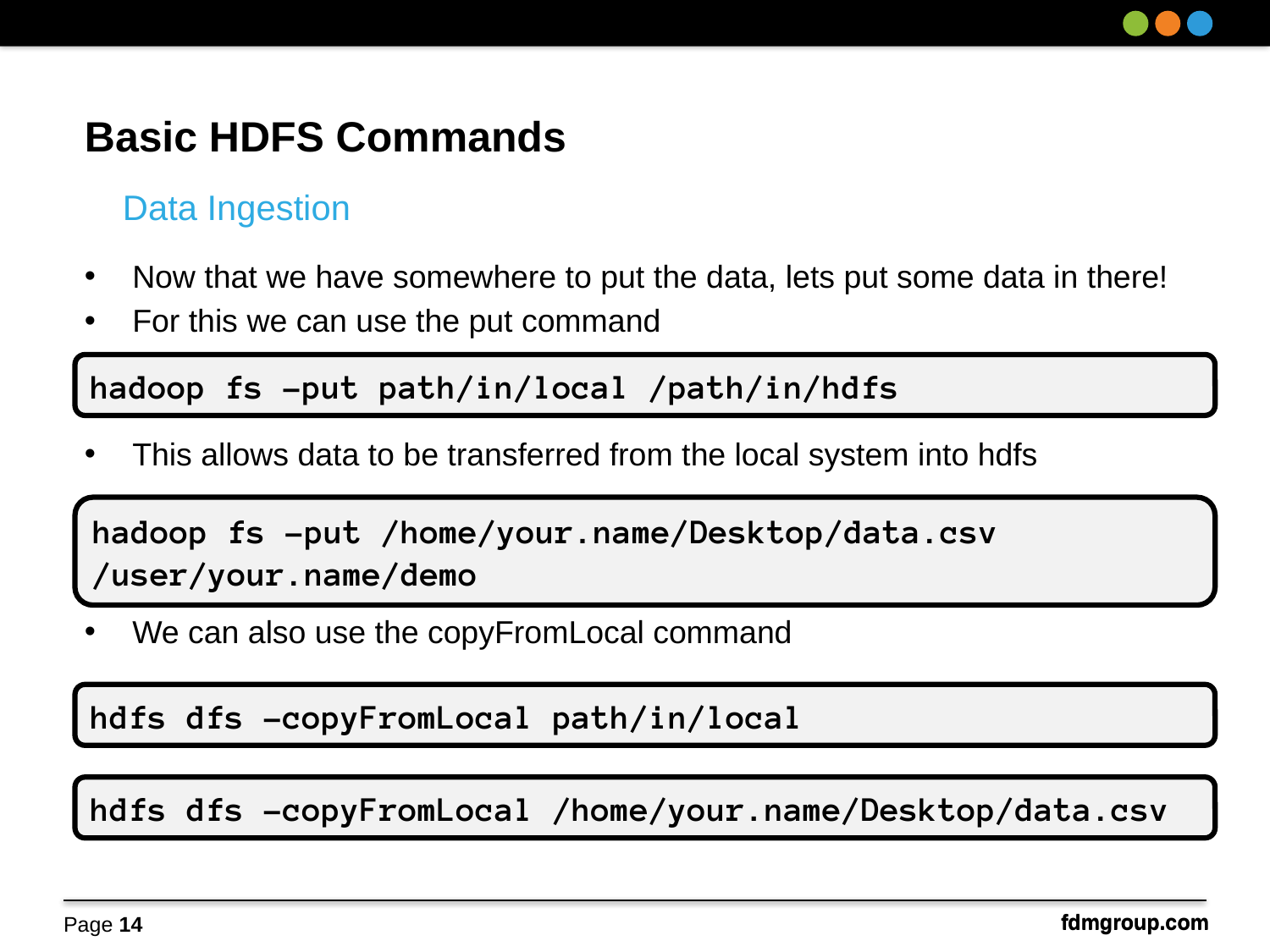

Basic HDFS Commands
Data Ingestion
Now that we have somewhere to put the data, lets put some data in there!
For this we can use the put command

This allows data to be transferred from the local system into hdfs

We can also use the copyFromLocal command
hadoop fs –put path/in/local /path/in/hdfs
hadoop fs –put /home/your.name/Desktop/data.csv /user/your.name/demo
hdfs dfs -copyFromLocal path/in/local
hdfs dfs –copyFromLocal /home/your.name/Desktop/data.csv
Page 14